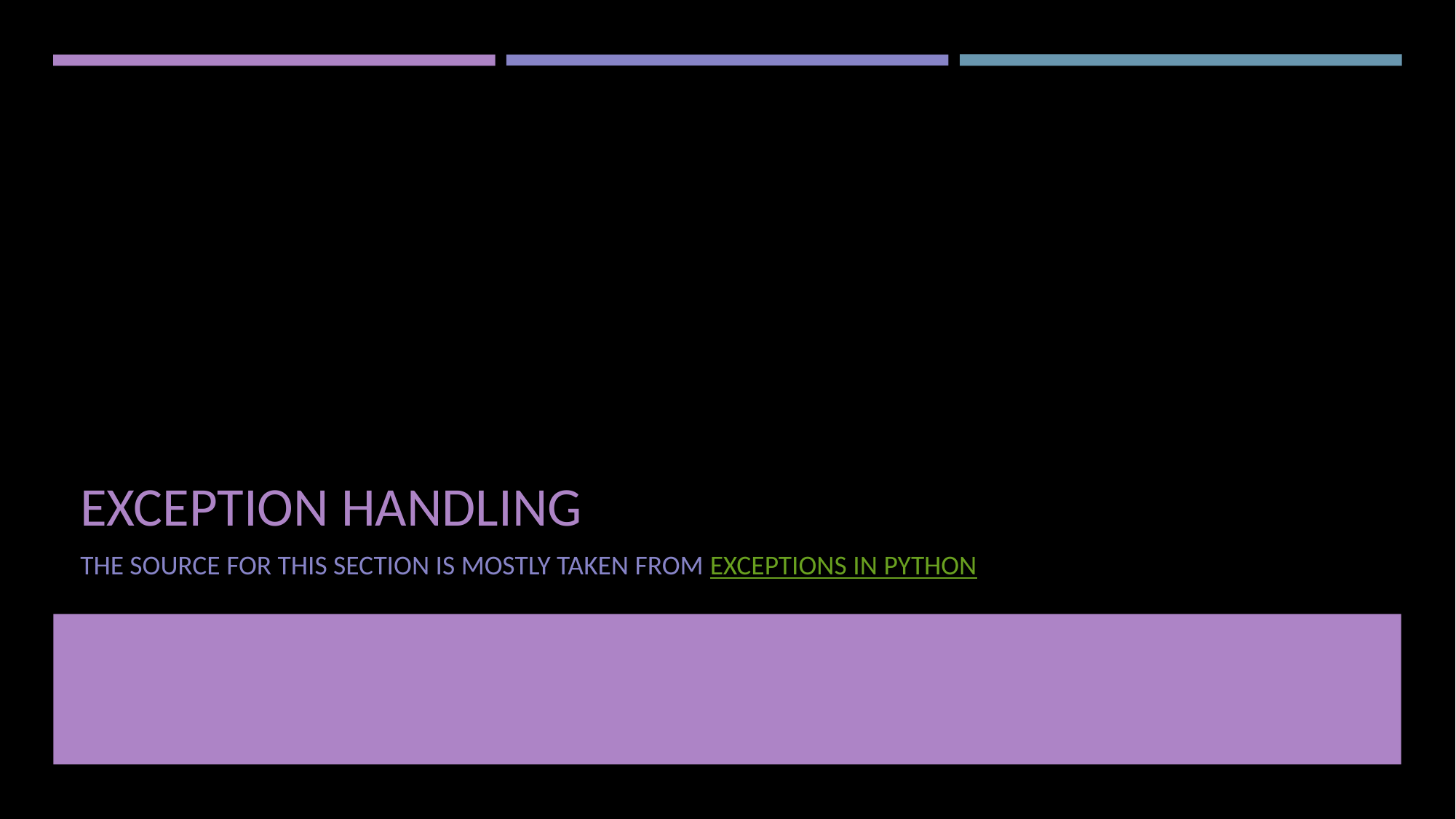

# Exception Handling
The source for this section is mostly taken from Exceptions in Python